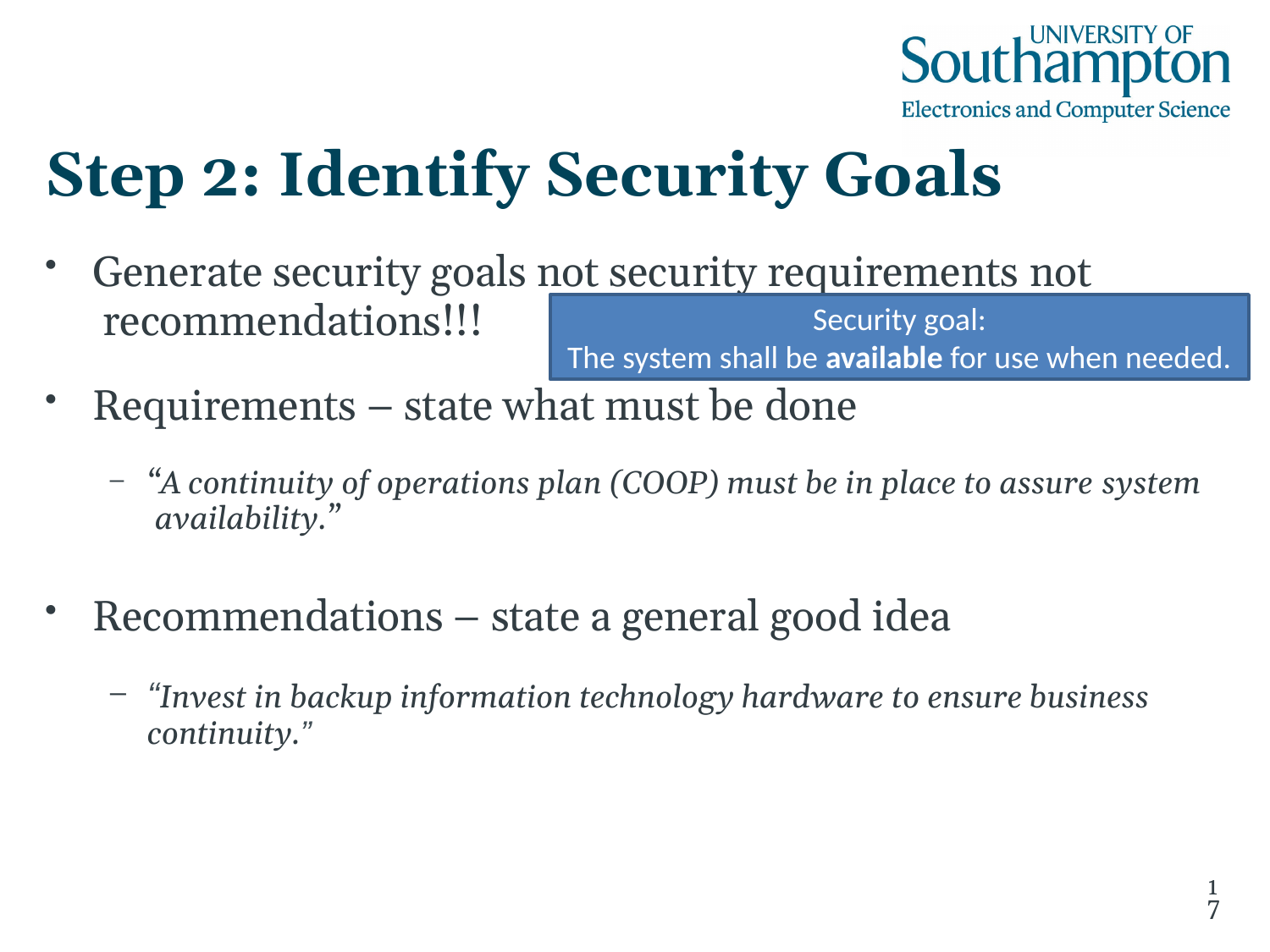

# Step 2: Identify Security Goals
Generate security goals not security requirements not  recommendations!!!
Requirements – state what must be done
“A continuity of operations plan (COOP) must be in place to assure system  availability.”

Recommendations – state a general good idea

“Invest in backup information technology hardware to ensure business  continuity.”
Security goal:
The system shall be available for use when needed.
17